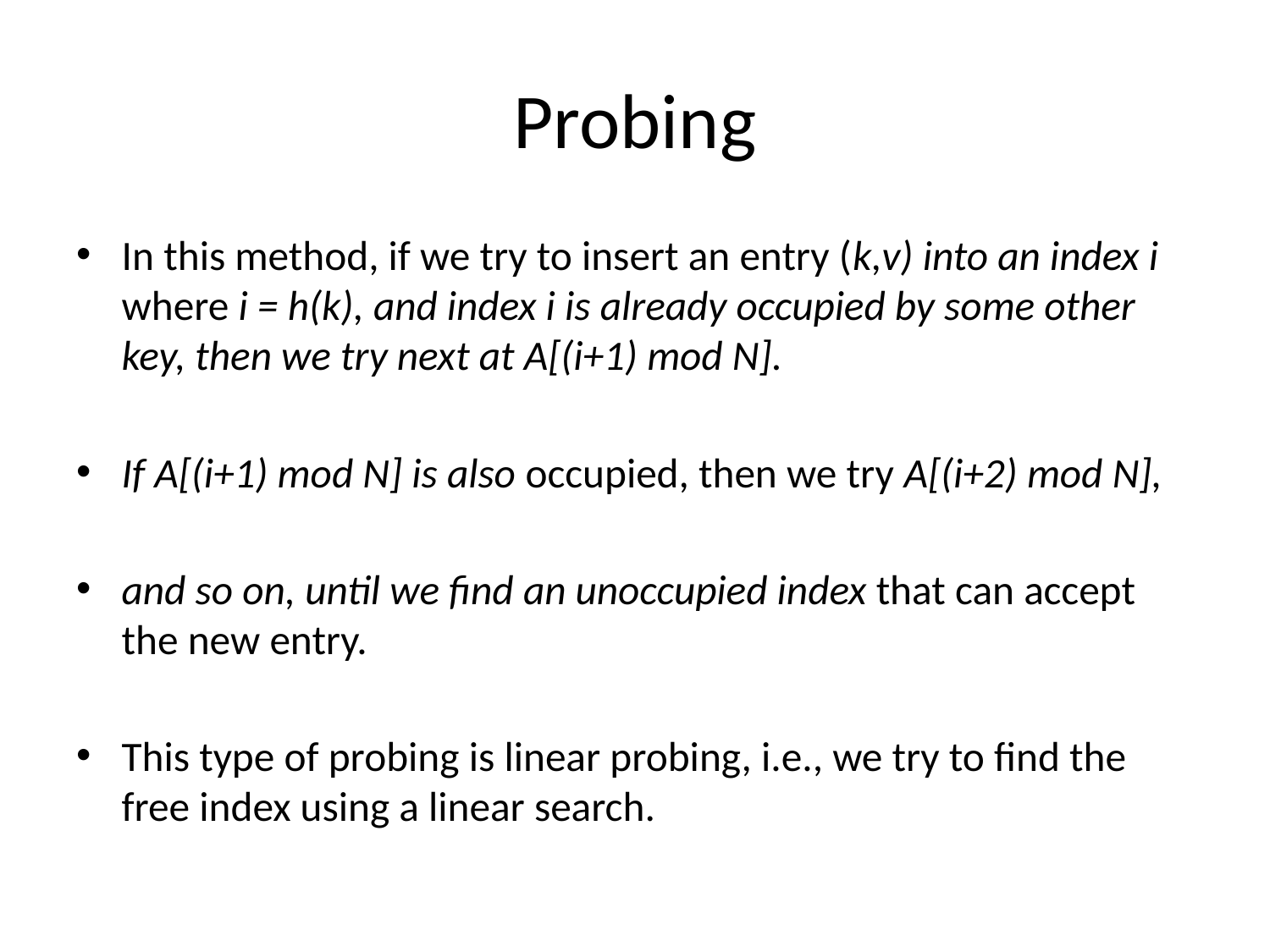

# Probing
In this method, if we try to insert an entry (k,v) into an index i where i = h(k), and index i is already occupied by some other key, then we try next at A[(i+1) mod N].

If A[(i+1) mod N] is also occupied, then we try A[(i+2) mod N],

and so on, until we find an unoccupied index that can accept the new entry.

This type of probing is linear probing, i.e., we try to find the free index using a linear search.